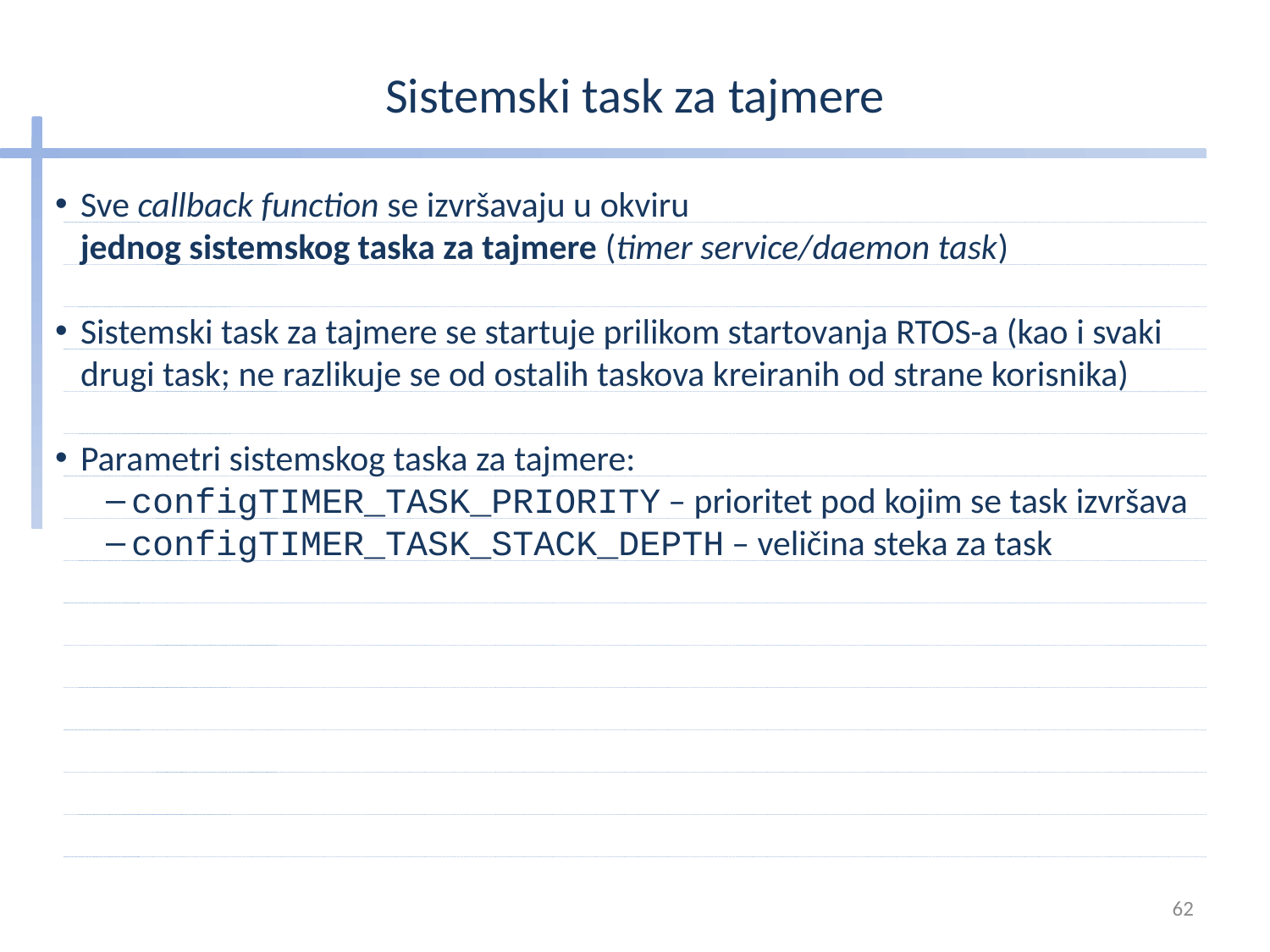

# Sistemski task za tajmere
Sve callback function se izvršavaju u okviru
jednog sistemskog taska za tajmere (timer service/daemon task)

Sistemski task za tajmere se startuje prilikom startovanja RTOS-a (kao i svaki drugi task; ne razlikuje se od ostalih taskova kreiranih od strane korisnika)

Parametri sistemskog taska za tajmere:
configTIMER_TASK_PRIORITY – prioritet pod kojim se task izvršava
configTIMER_TASK_STACK_DEPTH – veličina steka za task
62